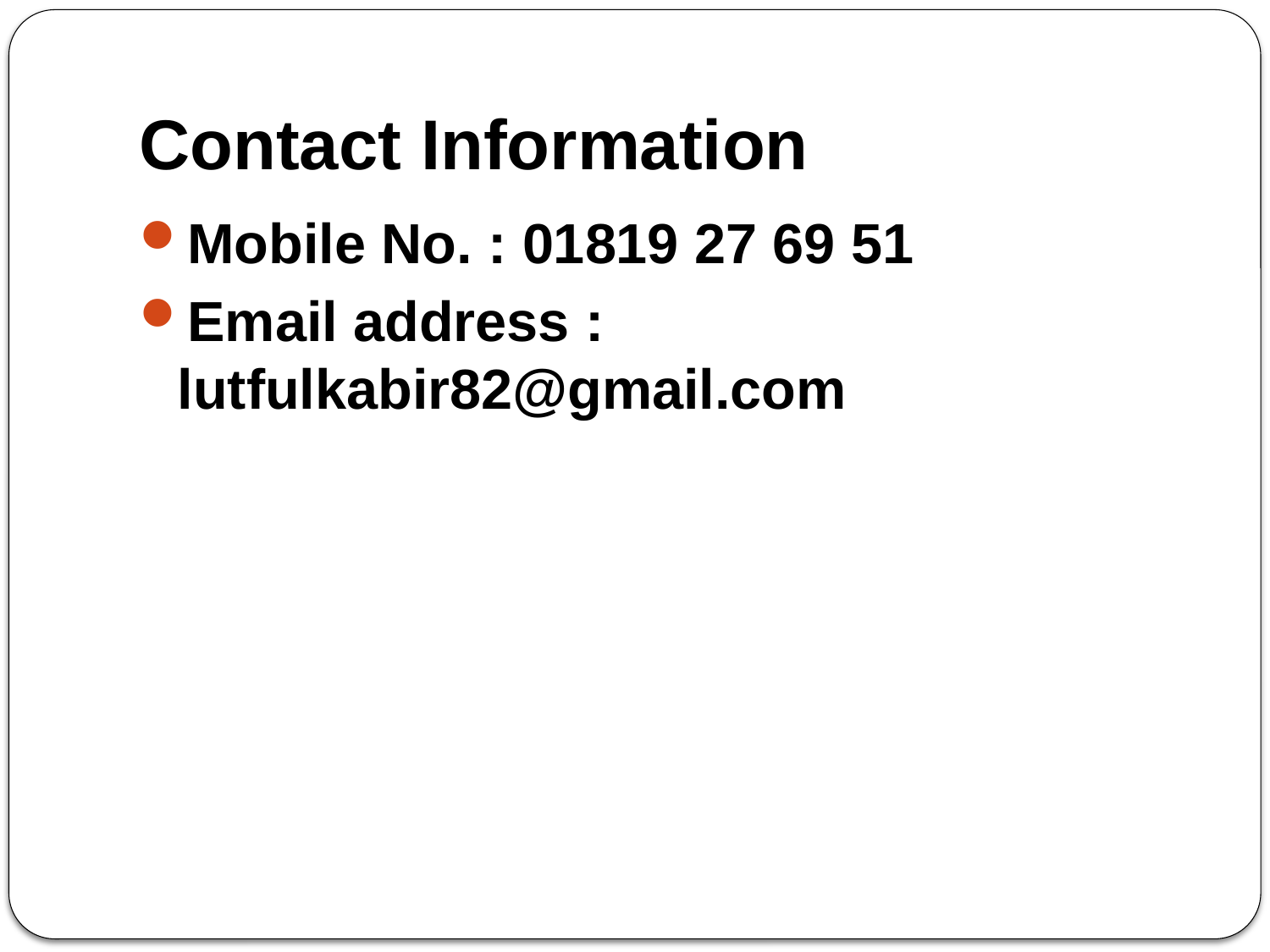

# Contact Information
Mobile No. : 01819 27 69 51
Email address : lutfulkabir82@gmail.com